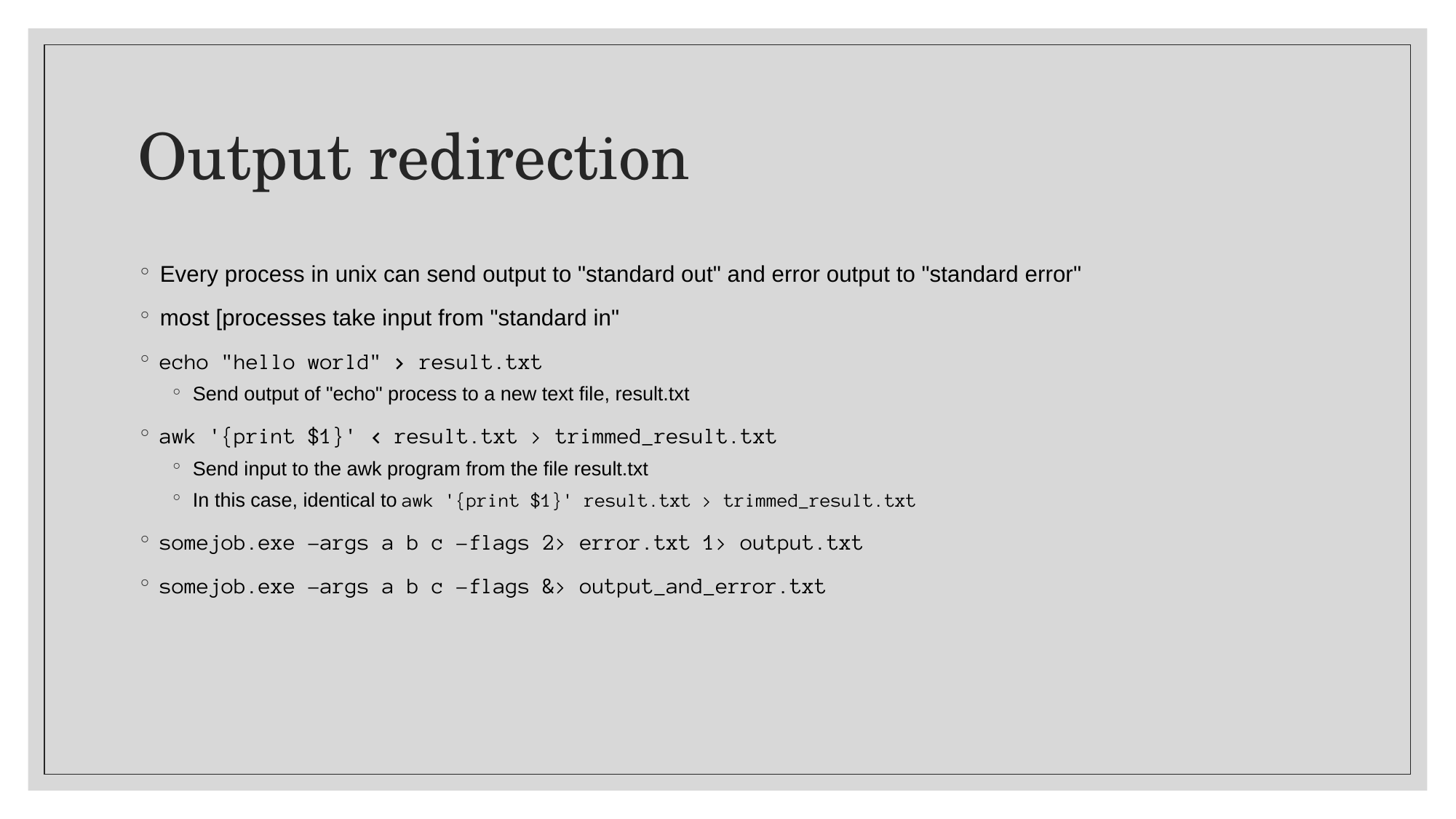

# Output redirection
Every process in unix can send output to "standard out" and error output to "standard error"
most [processes take input from "standard in"
echo "hello world" > result.txt
Send output of "echo" process to a new text file, result.txt
awk '{print $1}' < result.txt > trimmed_result.txt
Send input to the awk program from the file result.txt
In this case, identical to awk '{print $1}' result.txt > trimmed_result.txt
somejob.exe –args a b c –flags 2> error.txt 1> output.txt
somejob.exe –args a b c –flags &> output_and_error.txt